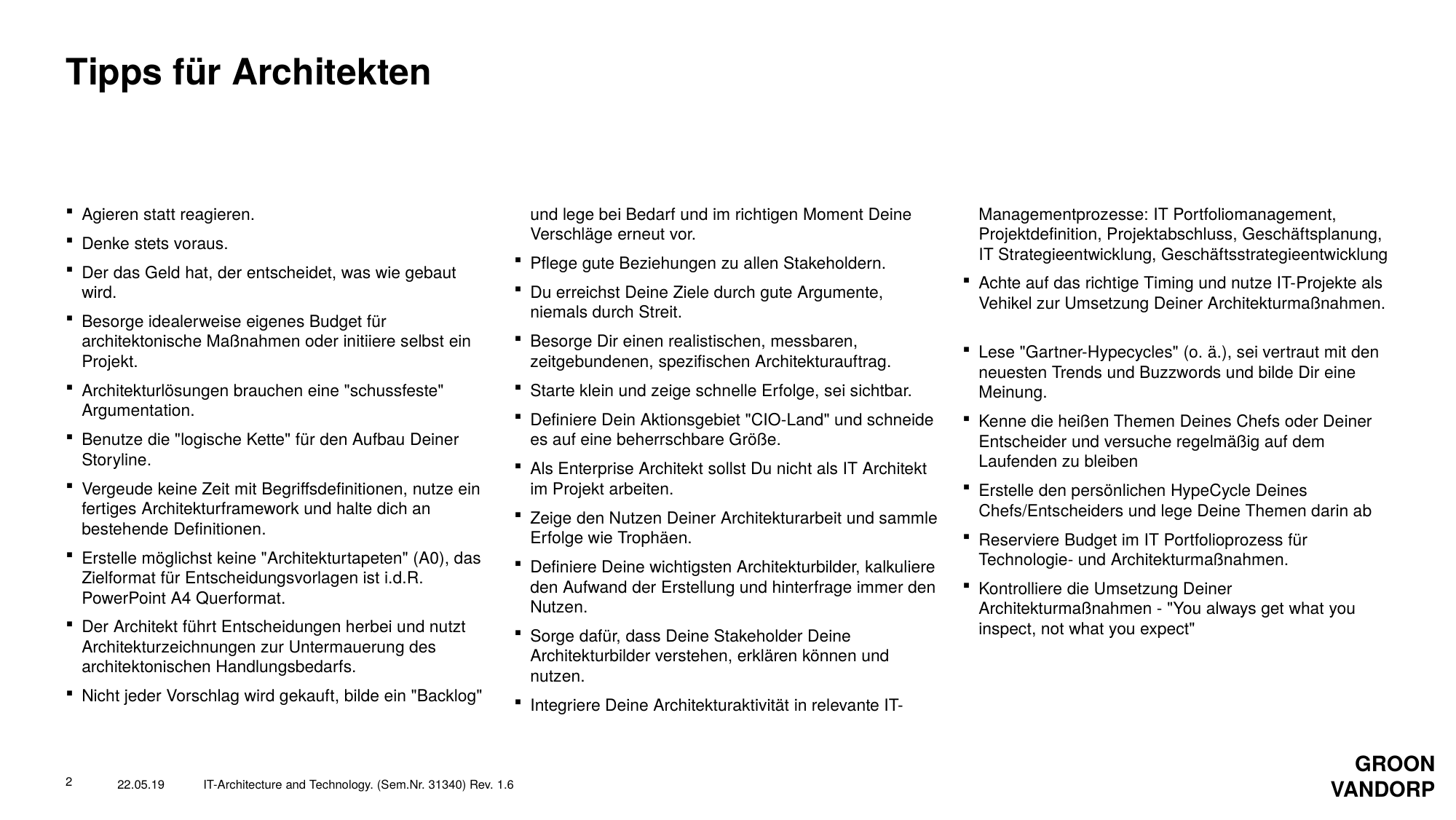

# Tipps für Architekten

Agieren statt reagieren.
Denke stets voraus.
Der das Geld hat, der entscheidet, was wie gebaut wird.
Besorge idealerweise eigenes Budget für architektonische Maßnahmen oder initiiere selbst ein Projekt.
Architekturlösungen brauchen eine "schussfeste" Argumentation.
Benutze die "logische Kette" für den Aufbau Deiner Storyline.
Vergeude keine Zeit mit Begriffsdefinitionen, nutze ein fertiges Architekturframework und halte dich an bestehende Definitionen.
Erstelle möglichst keine "Architekturtapeten" (A0), das Zielformat für Entscheidungsvorlagen ist i.d.R. PowerPoint A4 Querformat.
Der Architekt führt Entscheidungen herbei und nutzt Architekturzeichnungen zur Untermauerung des architektonischen Handlungsbedarfs.
Nicht jeder Vorschlag wird gekauft, bilde ein "Backlog" und lege bei Bedarf und im richtigen Moment Deine Verschläge erneut vor.
Pflege gute Beziehungen zu allen Stakeholdern.
Du erreichst Deine Ziele durch gute Argumente, niemals durch Streit.
Besorge Dir einen realistischen, messbaren, zeitgebundenen, spezifischen Architekturauftrag.
Starte klein und zeige schnelle Erfolge, sei sichtbar.
Definiere Dein Aktionsgebiet "CIO-Land" und schneide es auf eine beherrschbare Größe.
Als Enterprise Architekt sollst Du nicht als IT Architekt im Projekt arbeiten.
Zeige den Nutzen Deiner Architekturarbeit und sammle Erfolge wie Trophäen.
Definiere Deine wichtigsten Architekturbilder, kalkuliere den Aufwand der Erstellung und hinterfrage immer den Nutzen.
Sorge dafür, dass Deine Stakeholder Deine Architekturbilder verstehen, erklären können und nutzen.
Integriere Deine Architekturaktivität in relevante IT-Managementprozesse: IT Portfoliomanagement, Projektdefinition, Projektabschluss, Geschäftsplanung, IT Strategieentwicklung, Geschäftsstrategieentwicklung
Achte auf das richtige Timing und nutze IT-Projekte als Vehikel zur Umsetzung Deiner Architekturmaßnahmen.
Lese "Gartner-Hypecycles" (o. ä.), sei vertraut mit den neuesten Trends und Buzzwords und bilde Dir eine Meinung.
Kenne die heißen Themen Deines Chefs oder Deiner Entscheider und versuche regelmäßig auf dem Laufenden zu bleiben
Erstelle den persönlichen HypeCycle Deines Chefs/Entscheiders und lege Deine Themen darin ab
Reserviere Budget im IT Portfolioprozess für Technologie- und Architekturmaßnahmen.
Kontrolliere die Umsetzung Deiner Architekturmaßnahmen - "You always get what you inspect, not what you expect"

2
22.05.19
IT-Architecture and Technology. (Sem.Nr. 31340) Rev. 1.6